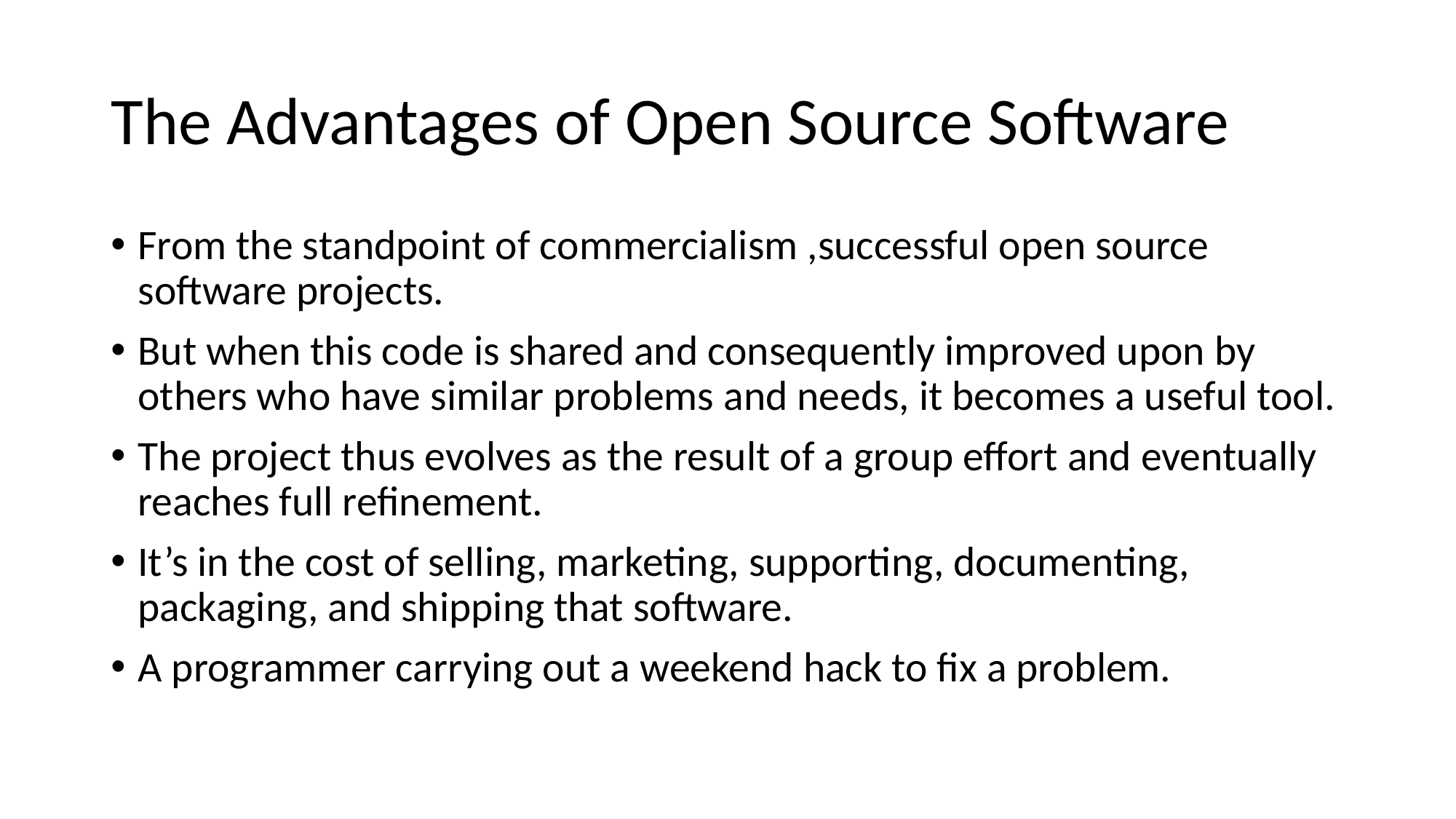

# The Advantages of Open Source Software
From the standpoint of commercialism ,successful open source software projects.
But when this code is shared and consequently improved upon by others who have similar problems and needs, it becomes a useful tool.
The project thus evolves as the result of a group effort and eventually reaches full refinement.
It’s in the cost of selling, marketing, supporting, documenting, packaging, and shipping that software.
A programmer carrying out a weekend hack to fix a problem.